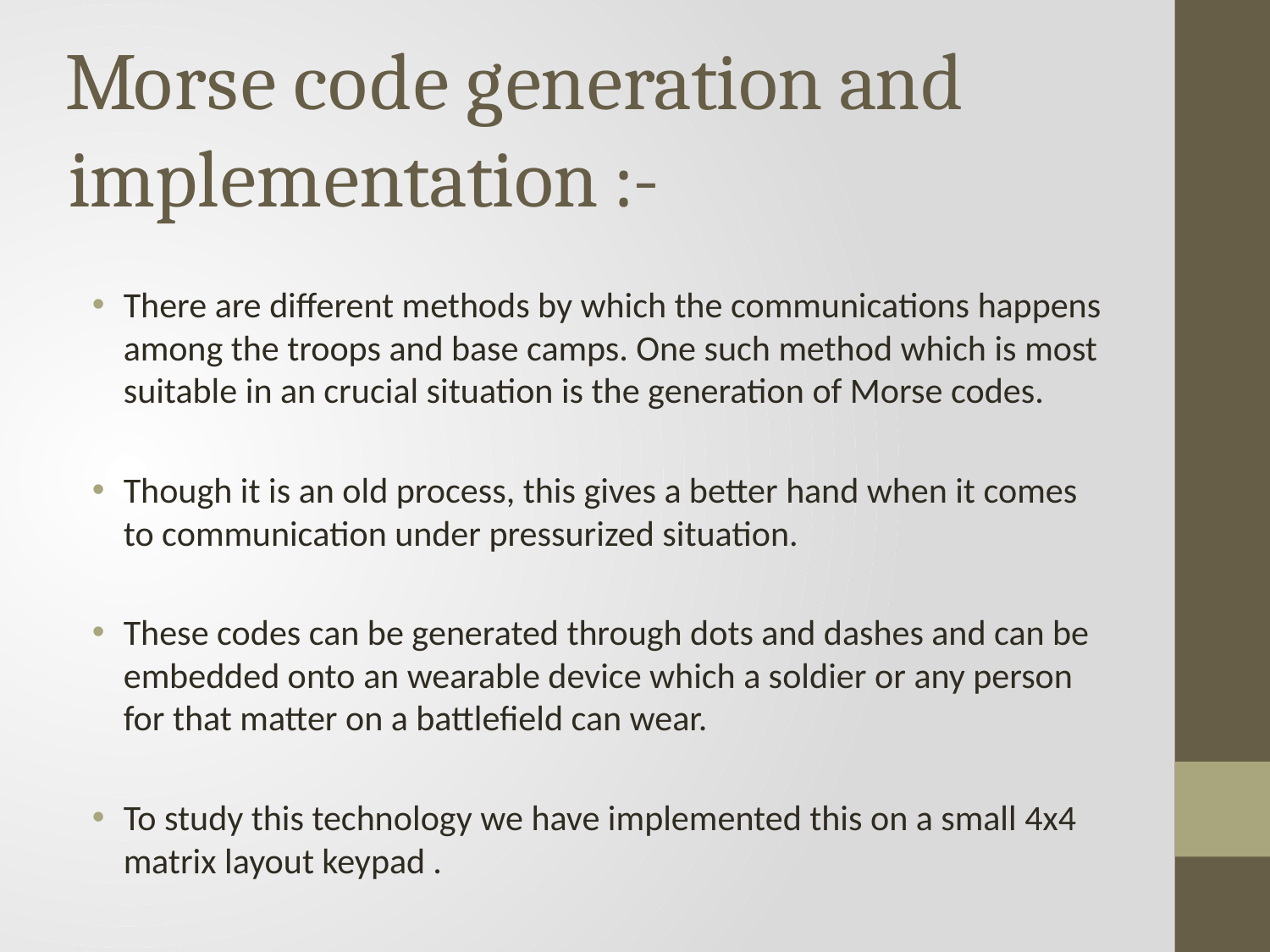

# Morse code generation and implementation :-
There are different methods by which the communications happens among the troops and base camps. One such method which is most suitable in an crucial situation is the generation of Morse codes.

Though it is an old process, this gives a better hand when it comes to communication under pressurized situation.

These codes can be generated through dots and dashes and can be embedded onto an wearable device which a soldier or any person for that matter on a battlefield can wear.

To study this technology we have implemented this on a small 4x4 matrix layout keypad .